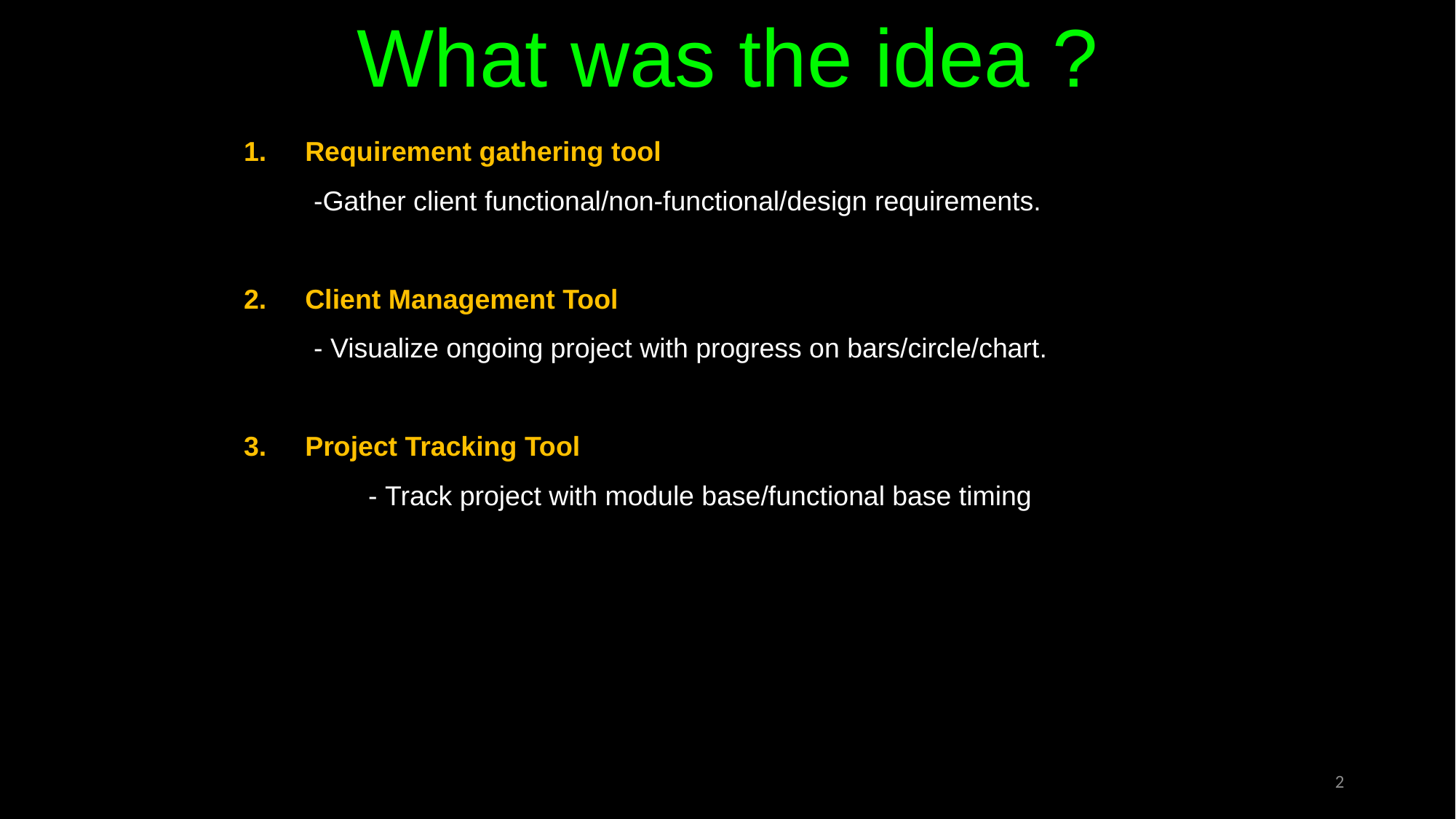

What was the idea ?
Requirement gathering tool
  -Gather client functional/non-functional/design requirements.

Client Management Tool
  - Visualize ongoing project with progress on bars/circle/chart.

Project Tracking Tool
	  - Track project with module base/functional base timing
2